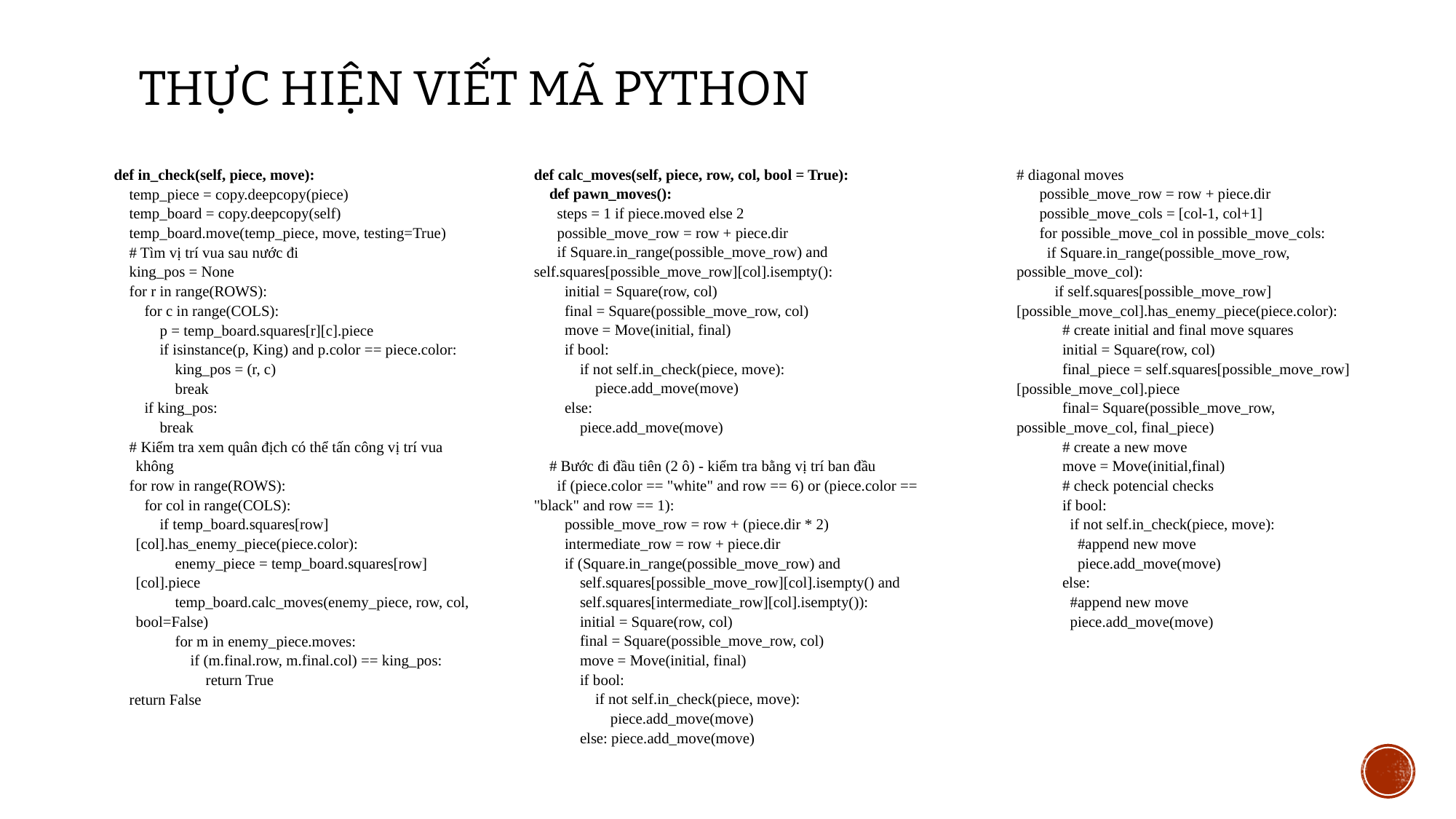

# THỰC HIỆN VIẾT MÃ PYTHON
def in_check(self, piece, move):
    temp_piece = copy.deepcopy(piece)
    temp_board = copy.deepcopy(self)
    temp_board.move(temp_piece, move, testing=True)
    # Tìm vị trí vua sau nước đi
    king_pos = None
    for r in range(ROWS):
        for c in range(COLS):
            p = temp_board.squares[r][c].piece
            if isinstance(p, King) and p.color == piece.color:
                king_pos = (r, c)
                break
        if king_pos:
            break
    # Kiểm tra xem quân địch có thể tấn công vị trí vua không
    for row in range(ROWS):
        for col in range(COLS):
            if temp_board.squares[row][col].has_enemy_piece(piece.color):
                enemy_piece = temp_board.squares[row][col].piece
                temp_board.calc_moves(enemy_piece, row, col, bool=False)
                for m in enemy_piece.moves:
                    if (m.final.row, m.final.col) == king_pos:
                        return True
    return False

# diagonal moves
      possible_move_row = row + piece.dir
      possible_move_cols = [col-1, col+1]
      for possible_move_col in possible_move_cols:
        if Square.in_range(possible_move_row, possible_move_col):
          if self.squares[possible_move_row][possible_move_col].has_enemy_piece(piece.color):
            # create initial and final move squares
            initial = Square(row, col)
            final_piece = self.squares[possible_move_row][possible_move_col].piece
            final= Square(possible_move_row, possible_move_col, final_piece)
            # create a new move
            move = Move(initial,final)
            # check potencial checks
            if bool:
              if not self.in_check(piece, move):
                #append new move
                piece.add_move(move)
            else:
              #append new move
              piece.add_move(move)

def calc_moves(self, piece, row, col, bool = True):
    def pawn_moves():
      steps = 1 if piece.moved else 2
      possible_move_row = row + piece.dir
      if Square.in_range(possible_move_row) and self.squares[possible_move_row][col].isempty():
        initial = Square(row, col)
        final = Square(possible_move_row, col)
        move = Move(initial, final)
        if bool:
            if not self.in_check(piece, move):
                piece.add_move(move)
        else:
            piece.add_move(move)

    # Bước đi đầu tiên (2 ô) - kiểm tra bằng vị trí ban đầu
      if (piece.color == "white" and row == 6) or (piece.color == "black" and row == 1):
        possible_move_row = row + (piece.dir * 2)
        intermediate_row = row + piece.dir
        if (Square.in_range(possible_move_row) and
            self.squares[possible_move_row][col].isempty() and
            self.squares[intermediate_row][col].isempty()):
            initial = Square(row, col)
            final = Square(possible_move_row, col)
            move = Move(initial, final)
            if bool:
                if not self.in_check(piece, move):
                    piece.add_move(move)
            else: piece.add_move(move)